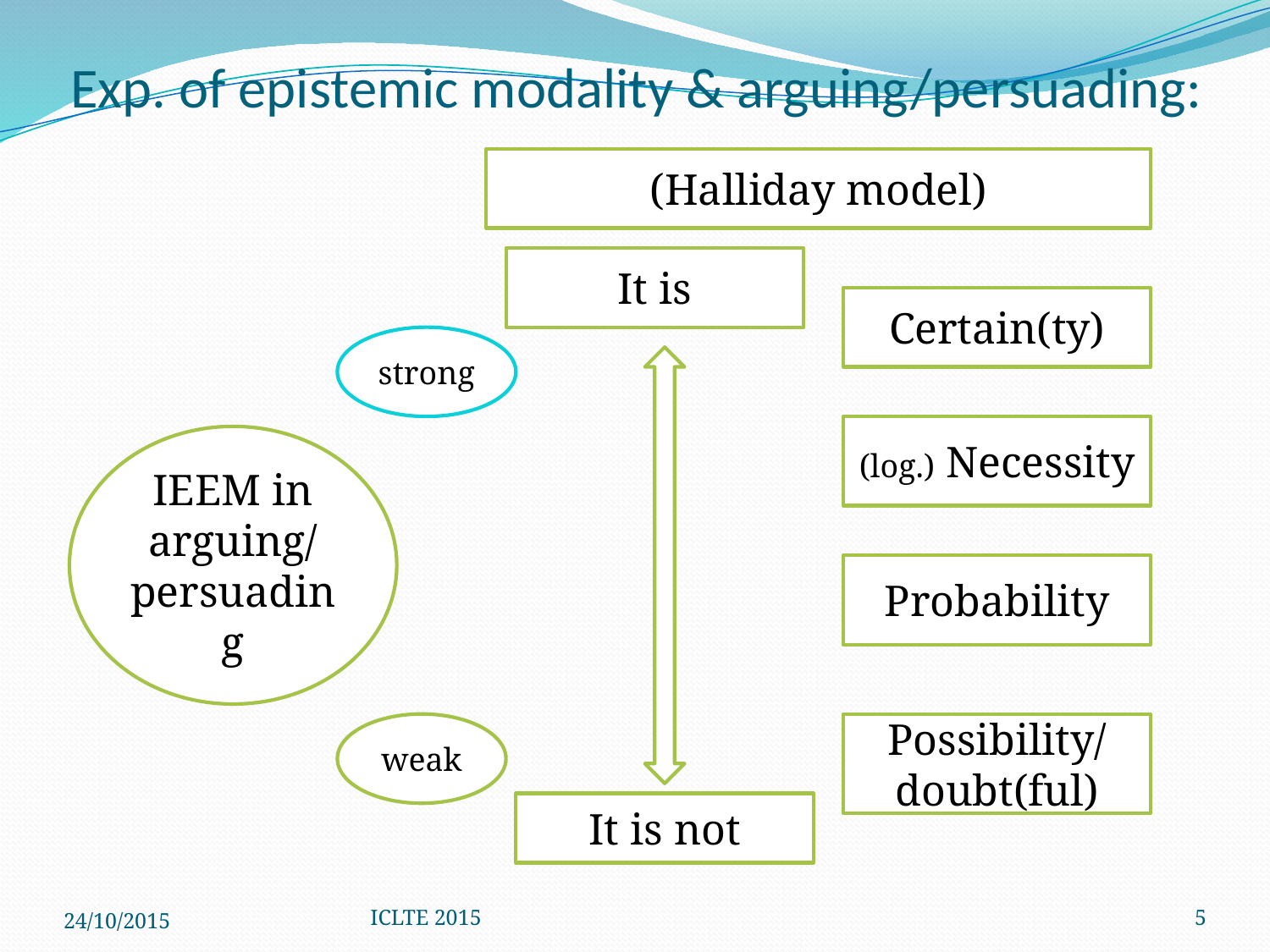

# Exp. of epistemic modality & arguing/persuading:
(Halliday model)
It is
Certain(ty)
strong

(log.) Necessity
IEEM in arguing/ persuading
Probability
weak
Possibility/
doubt(ful)
It is not
24/10/2015
ICLTE 2015
5